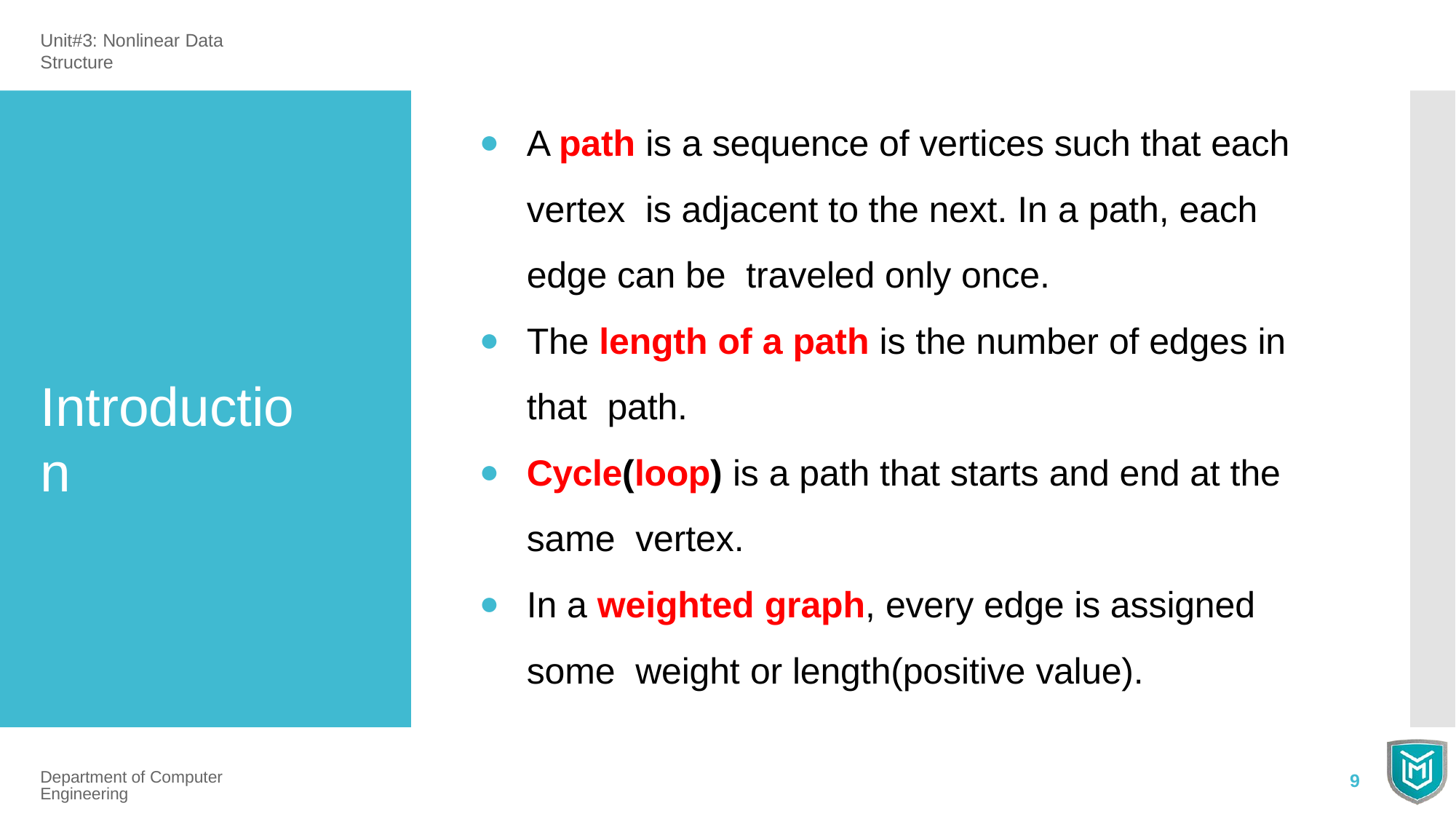

Unit#3: Nonlinear Data Structure
A path is a sequence of vertices such that each vertex  is adjacent to the next. In a path, each edge can be  traveled only once.
The length of a path is the number of edges in that  path.
Cycle(loop) is a path that starts and end at the same  vertex.
In a weighted graph, every edge is assigned some  weight or length(positive value).
Introduction
Department of Computer Engineering
9